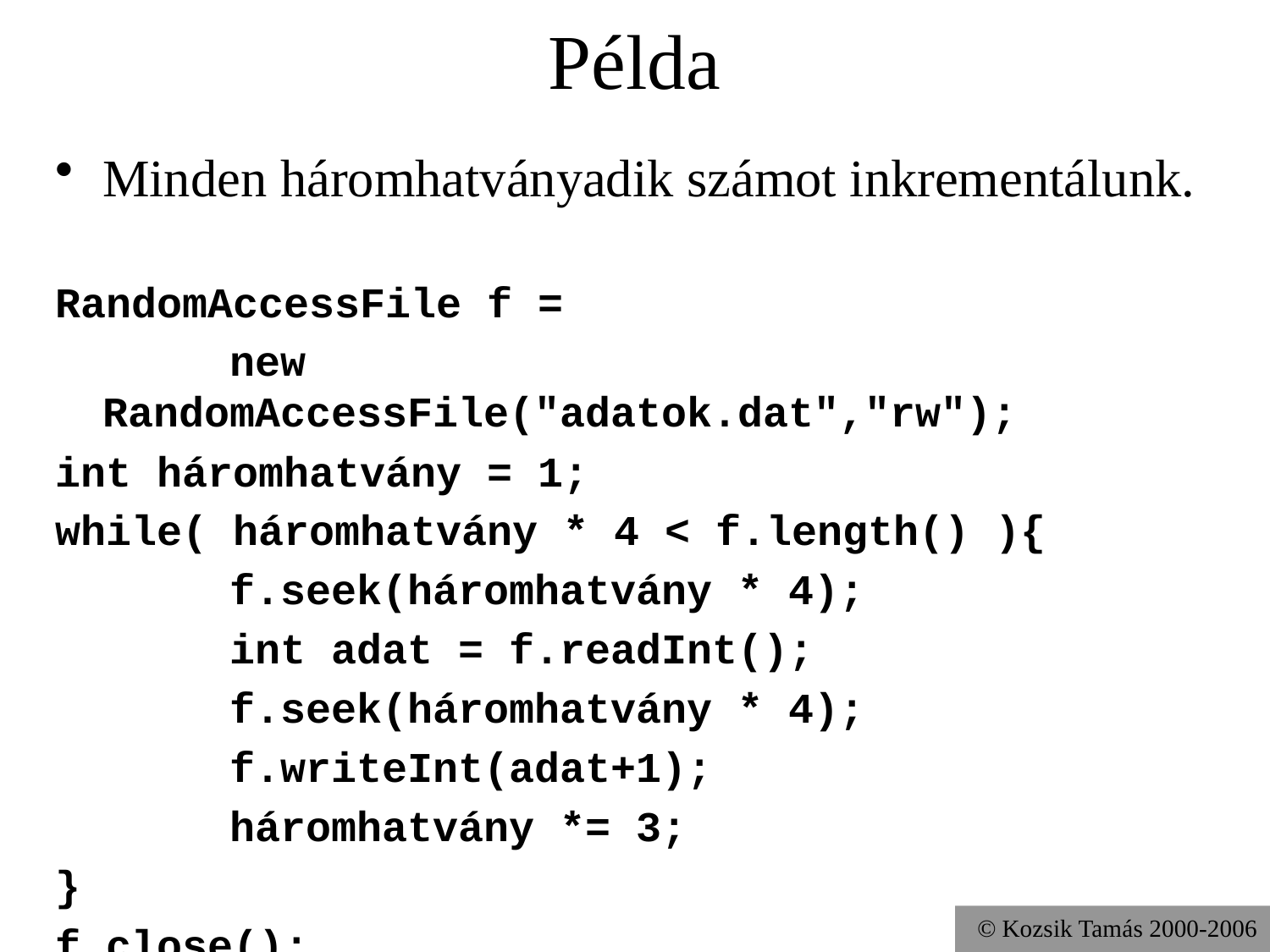

# Példa
Minden háromhatványadik számot inkrementálunk.

RandomAccessFile f =
		new RandomAccessFile("adatok.dat","rw");
int háromhatvány = 1;
while( háromhatvány * 4 < f.length() ){
  	f.seek(háromhatvány * 4);
  	int adat = f.readInt();
  	f.seek(háromhatvány * 4);
  	f.writeInt(adat+1);
  	háromhatvány *= 3;
}
f.close();
© Kozsik Tamás 2000-2006